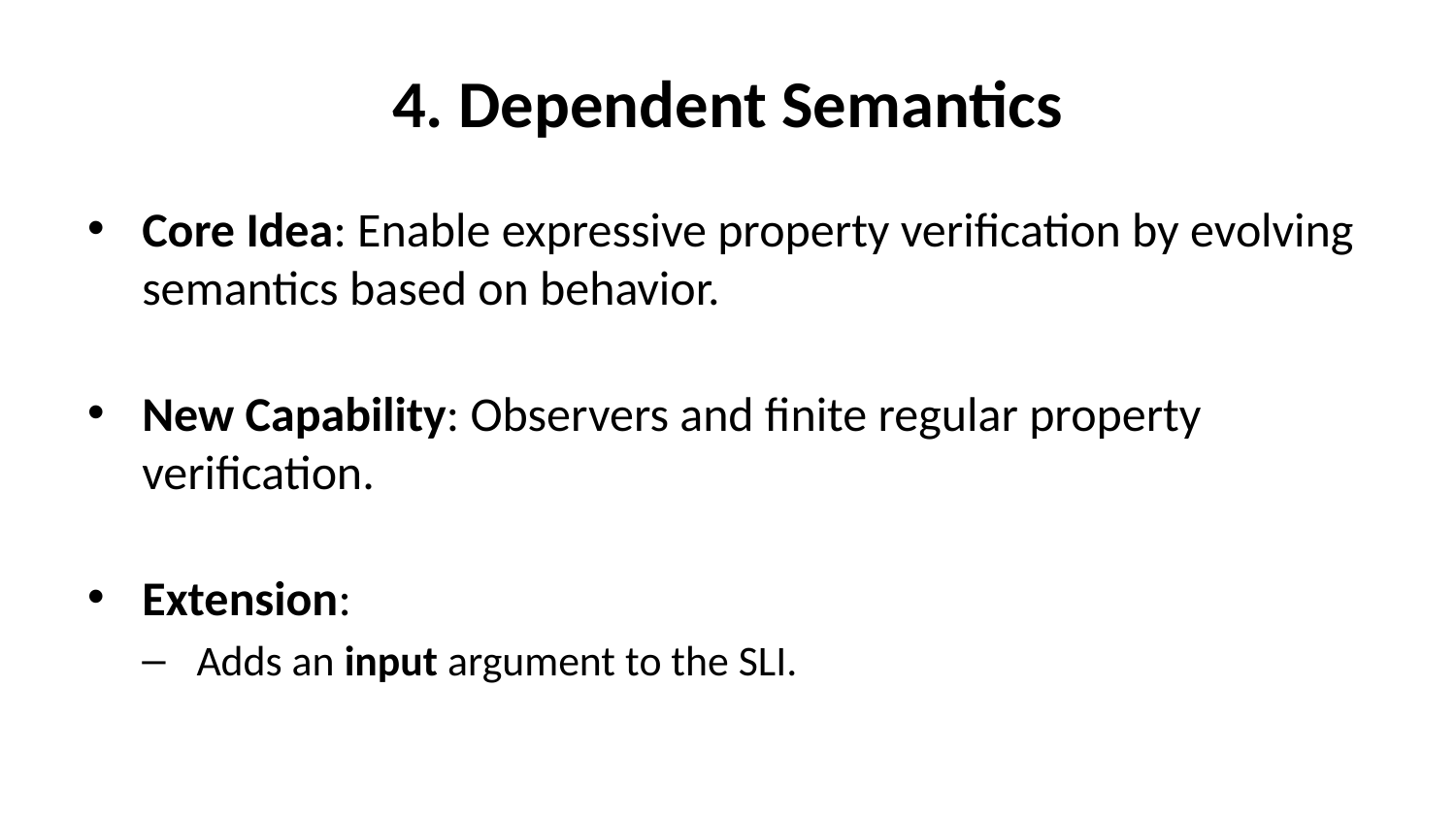

# 4. Dependent Semantics
Core Idea: Enable expressive property verification by evolving semantics based on behavior.
New Capability: Observers and finite regular property verification.
Extension:
Adds an input argument to the SLI.